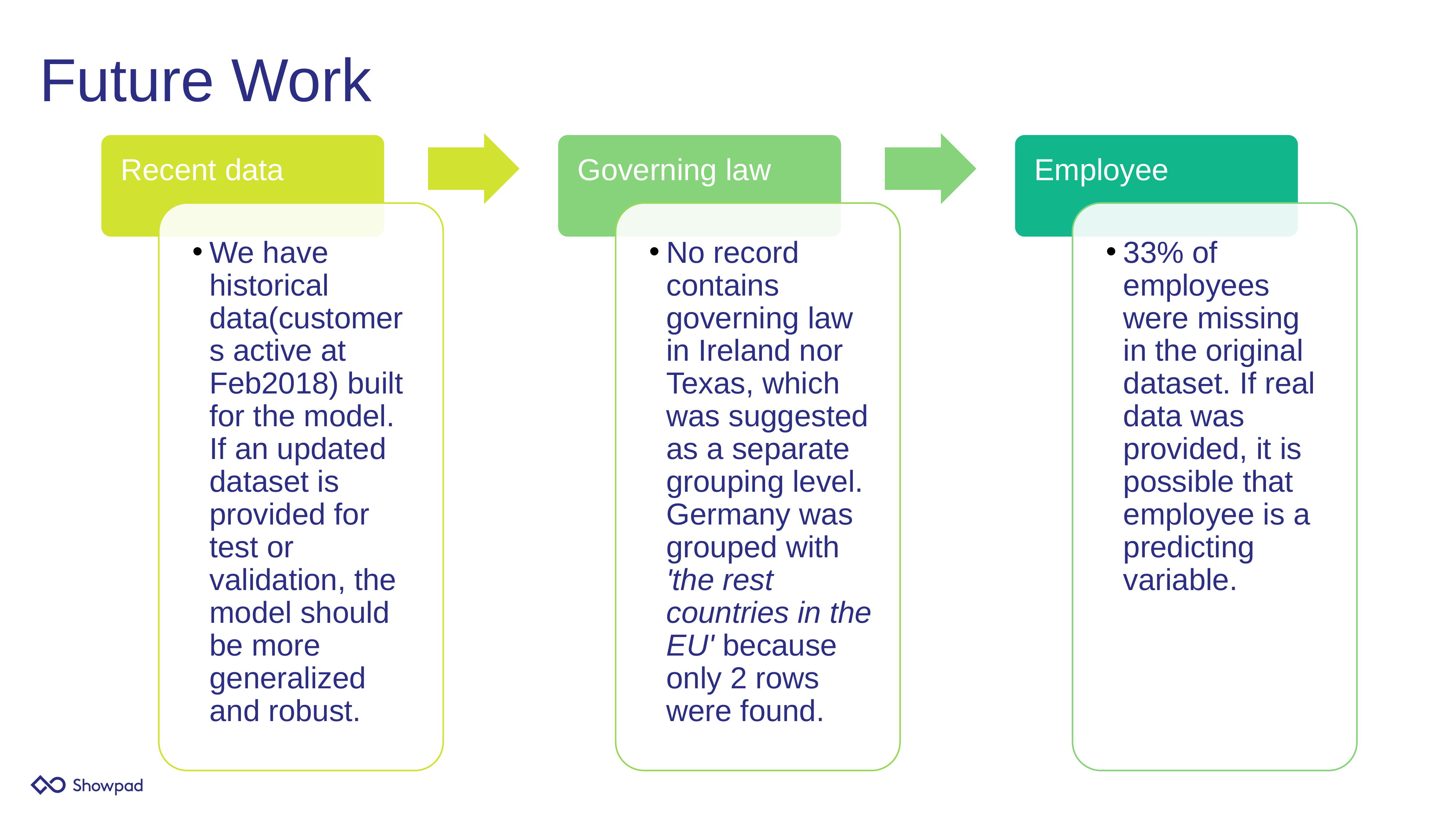

# Future Work
Recent data
We have historical data(customers active at Feb2018) built for the model. If an updated dataset is provided for test or validation, the model should be more generalized and robust.

Governing law
No record contains governing law in Ireland nor Texas, which was suggested as a separate grouping level. Germany was grouped with 'the rest countries in the EU' because only 2 rows were found.

Employee
33% of employees were missing in the original dataset. If real data was provided, it is possible that employee is a predicting variable.